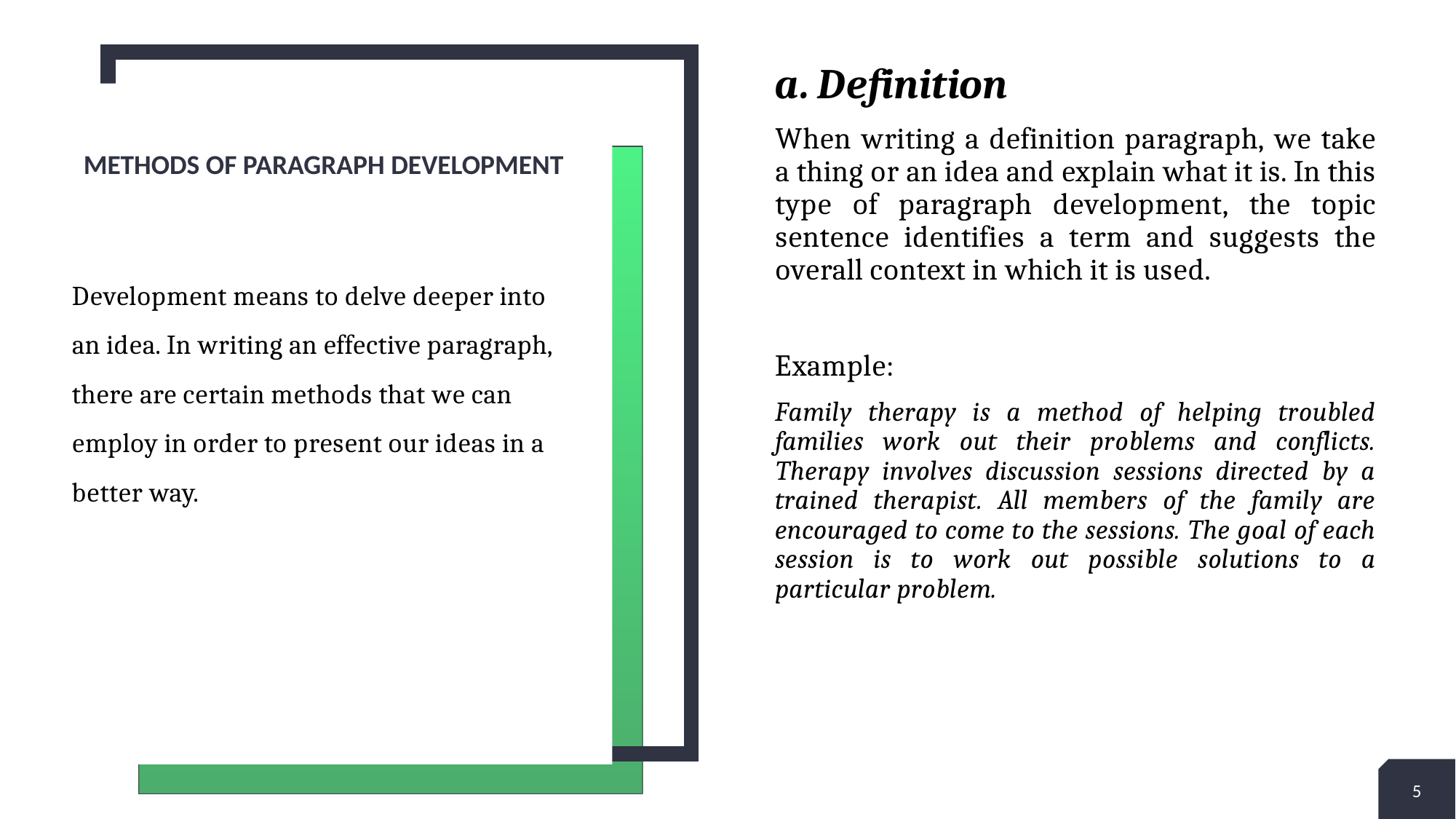

a. Definition
When writing a definition paragraph, we take a thing or an idea and explain what it is. In this type of paragraph development, the topic sentence identifies a term and suggests the overall context in which it is used.

Example:
Family therapy is a method of helping troubled families work out their problems and conflicts. Therapy involves discussion sessions directed by a trained therapist. All members of the family are encouraged to come to the sessions. The goal of each session is to work out possible solutions to a particular problem.
# Methods of paragraph development
Development means to delve deeper into an idea. In writing an effective paragraph, there are certain methods that we can employ in order to present our ideas in a better way.
5